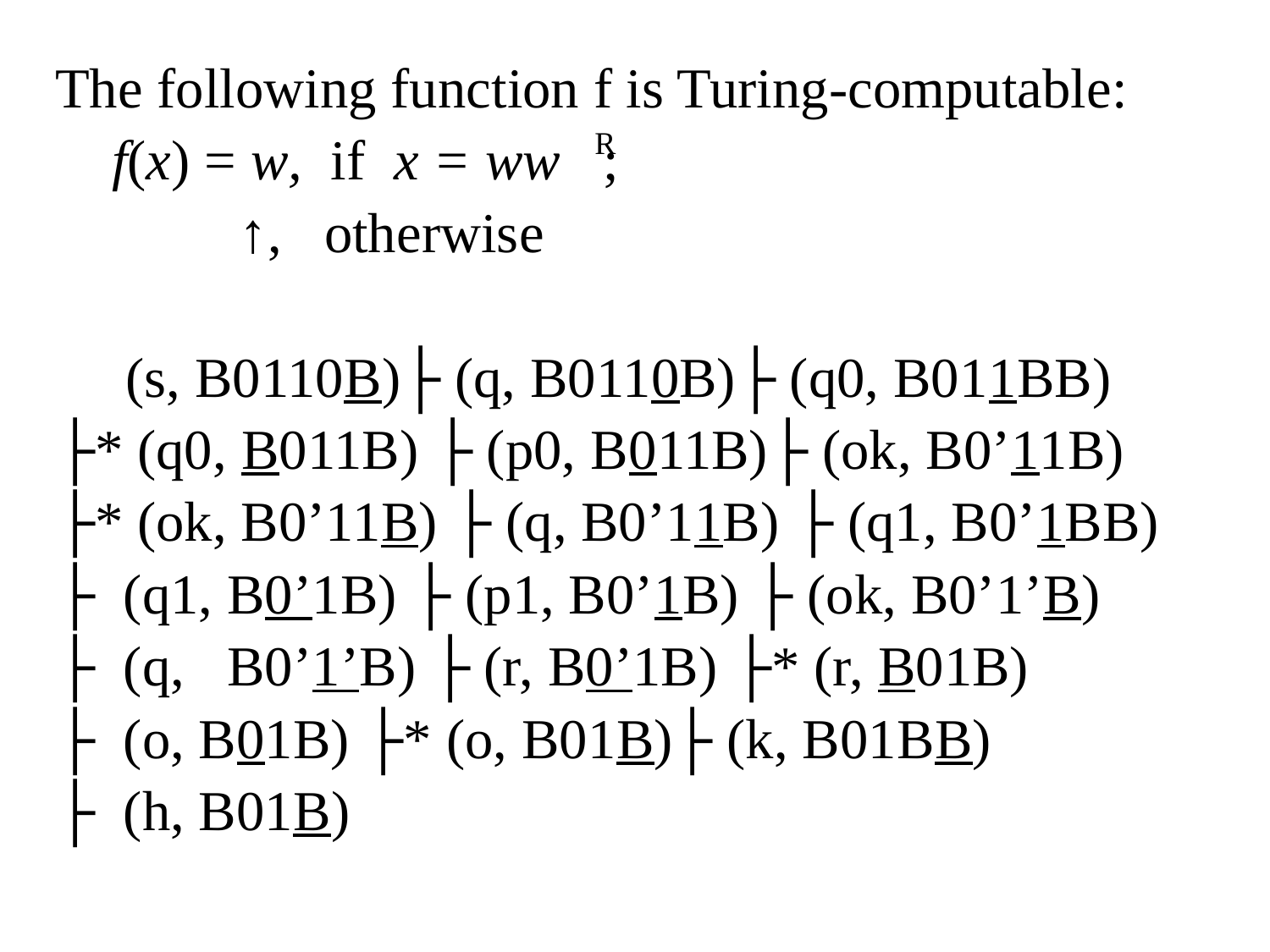

The following function f is Turing-computable:
    f(x) = w,  if  x = ww   ;
             ↑,   otherwise

     (s, B0110B)├ (q, B0110B)├ (q0, B011BB)
├* (q0, B011B) ├ (p0, B011B)├ (ok, B0’11B)
├* (ok, B0’11B) ├ (q, B0’11B) ├ (q1, B0’1BB)
├  (q1, B0’1B) ├ (p1, B0’1B) ├ (ok, B0’1’B)
├  (q,   B0’1’B) ├ (r, B0’1B) ├* (r, B01B)
├  (o, B01B) ├* (o, B01B)├ (k, B01BB)
├  (h, B01B)

R